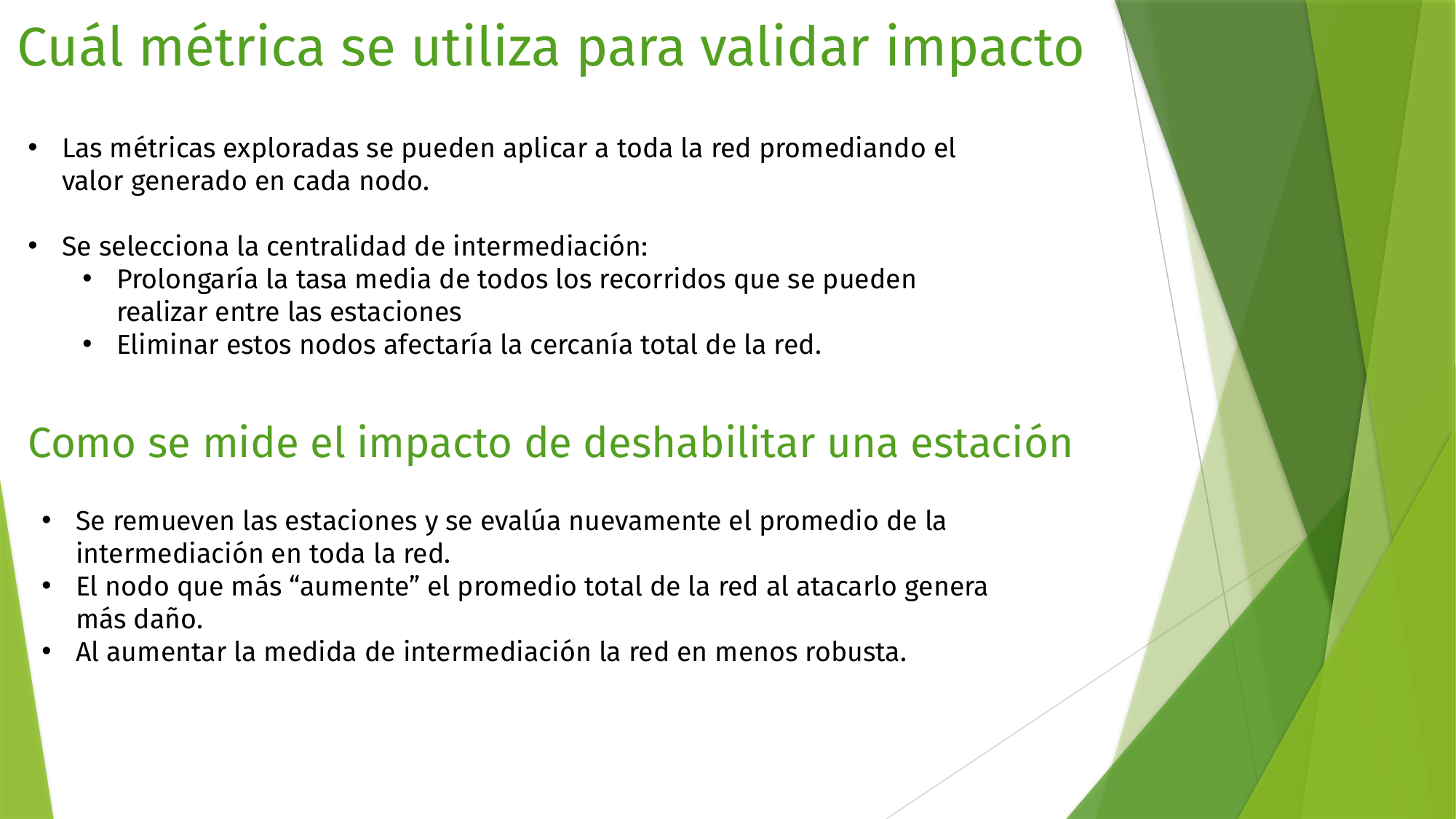

# Cuál métrica se utiliza para validar impacto
Las métricas exploradas se pueden aplicar a toda la red promediando el valor generado en cada nodo.

Se selecciona la centralidad de intermediación:
Prolongaría la tasa media de todos los recorridos que se pueden realizar entre las estaciones
Eliminar estos nodos afectaría la cercanía total de la red.
Como se mide el impacto de deshabilitar una estación
Se remueven las estaciones y se evalúa nuevamente el promedio de la intermediación en toda la red.
El nodo que más “aumente” el promedio total de la red al atacarlo genera más daño.
Al aumentar la medida de intermediación la red en menos robusta.